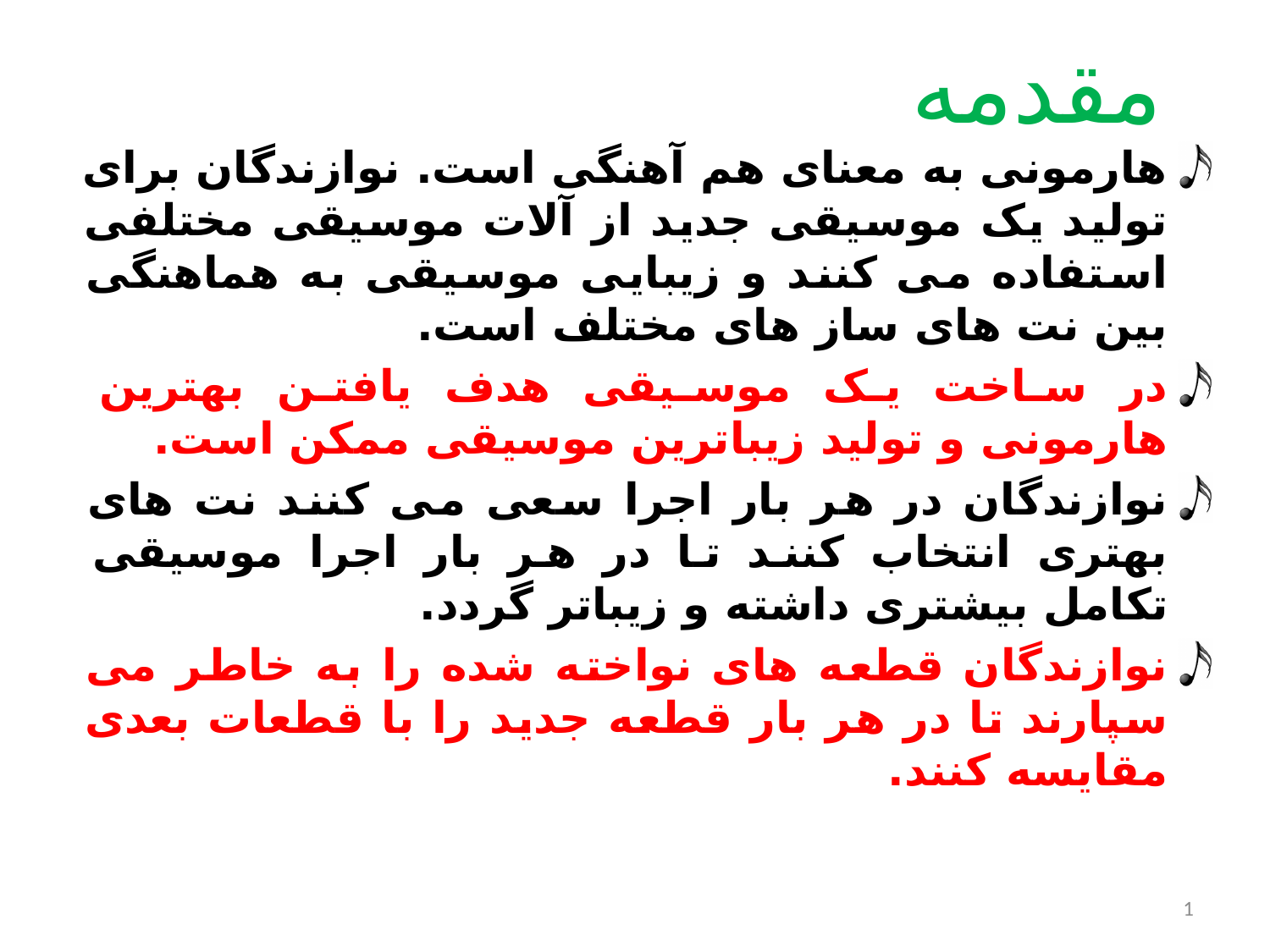

# مقدمه
هارمونی به معنای هم آهنگی است. نوازندگان برای تولید یک موسیقی جدید از آلات موسیقی مختلفی استفاده می کنند و زیبایی موسیقی به هماهنگی بین نت های ساز های مختلف است.
در ساخت یک موسیقی هدف یافتن بهترین هارمونی و تولید زیباترین موسیقی ممکن است.
نوازندگان در هر بار اجرا سعی می کنند نت های بهتری انتخاب کنند تا در هر بار اجرا موسیقی تکامل بیشتری داشته و زیباتر گردد.
نوازندگان قطعه های نواخته شده را به خاطر می سپارند تا در هر بار قطعه جدید را با قطعات بعدی مقایسه کنند.

1